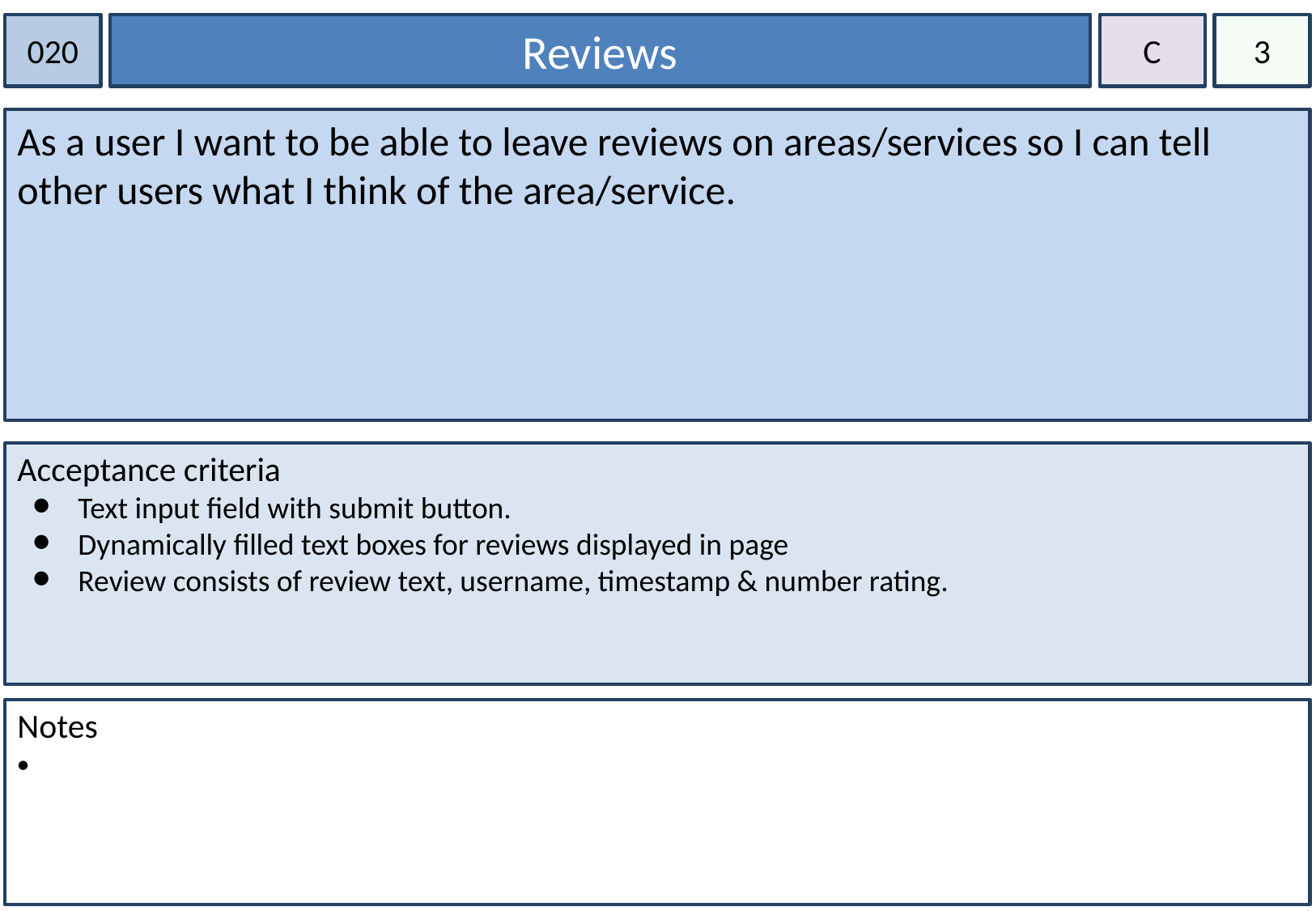

020
Reviews
C
3
As a user I want to be able to leave reviews on areas/services so I can tell other users what I think of the area/service.
Acceptance criteria
Text input field with submit button.
Dynamically filled text boxes for reviews displayed in page
Review consists of review text, username, timestamp & number rating.
Notes